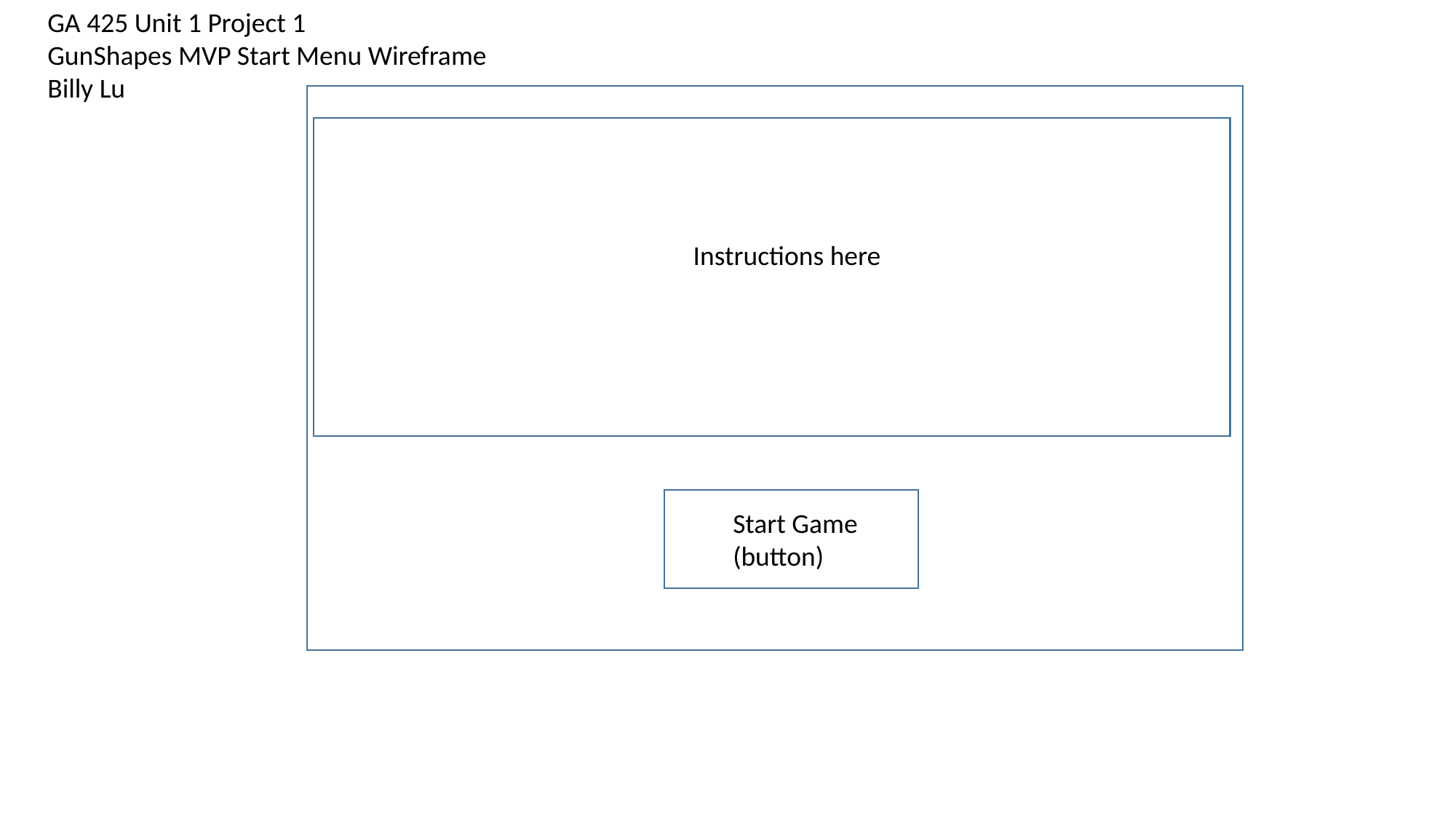

GA 425 Unit 1 Project 1
GunShapes MVP Start Menu Wireframe
Billy Lu

Instructions here

Start Game (button)